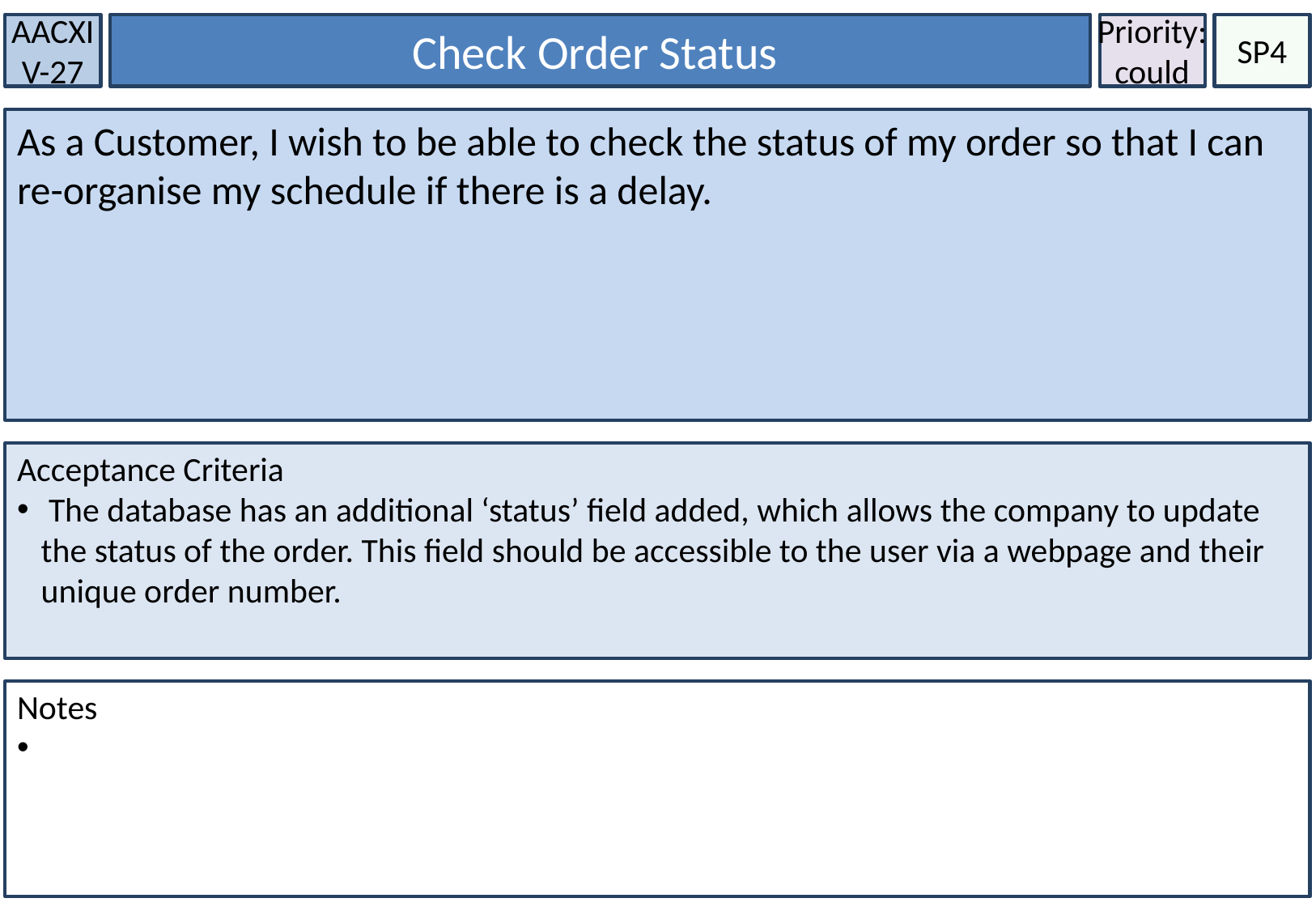

AACXIV-27
Check Order Status
Priority:
could
SP4
As a Customer, I wish to be able to check the status of my order so that I can re-organise my schedule if there is a delay.
Acceptance Criteria
 The database has an additional ‘status’ field added, which allows the company to update the status of the order. This field should be accessible to the user via a webpage and their unique order number.
Notes